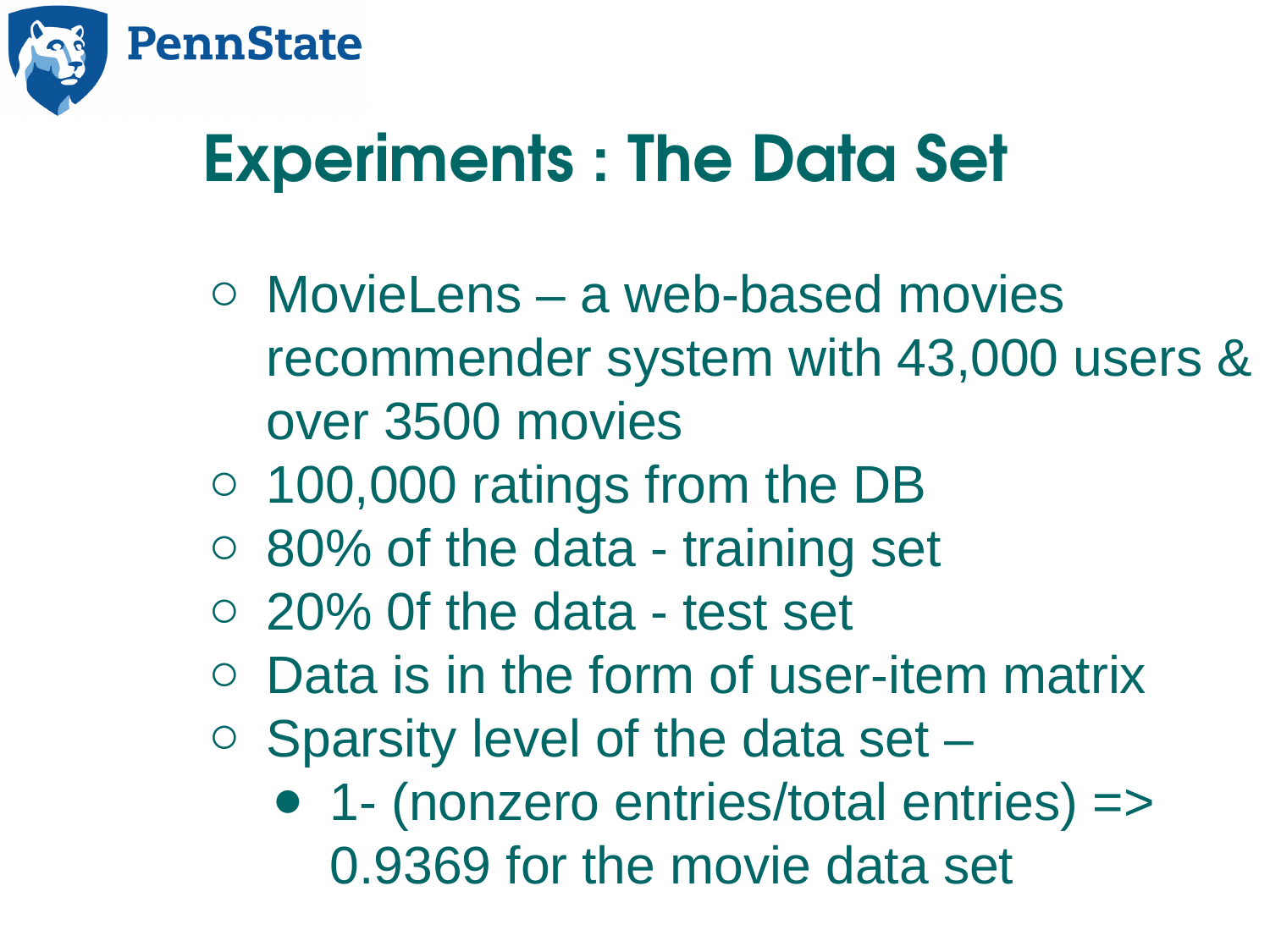

# Experiments : The Data Set
MovieLens – a web-based movies recommender system with 43,000 users & over 3500 movies
100,000 ratings from the DB
80% of the data - training set
20% 0f the data - test set
Data is in the form of user-item matrix
Sparsity level of the data set –
1- (nonzero entries/total entries) => 0.9369 for the movie data set